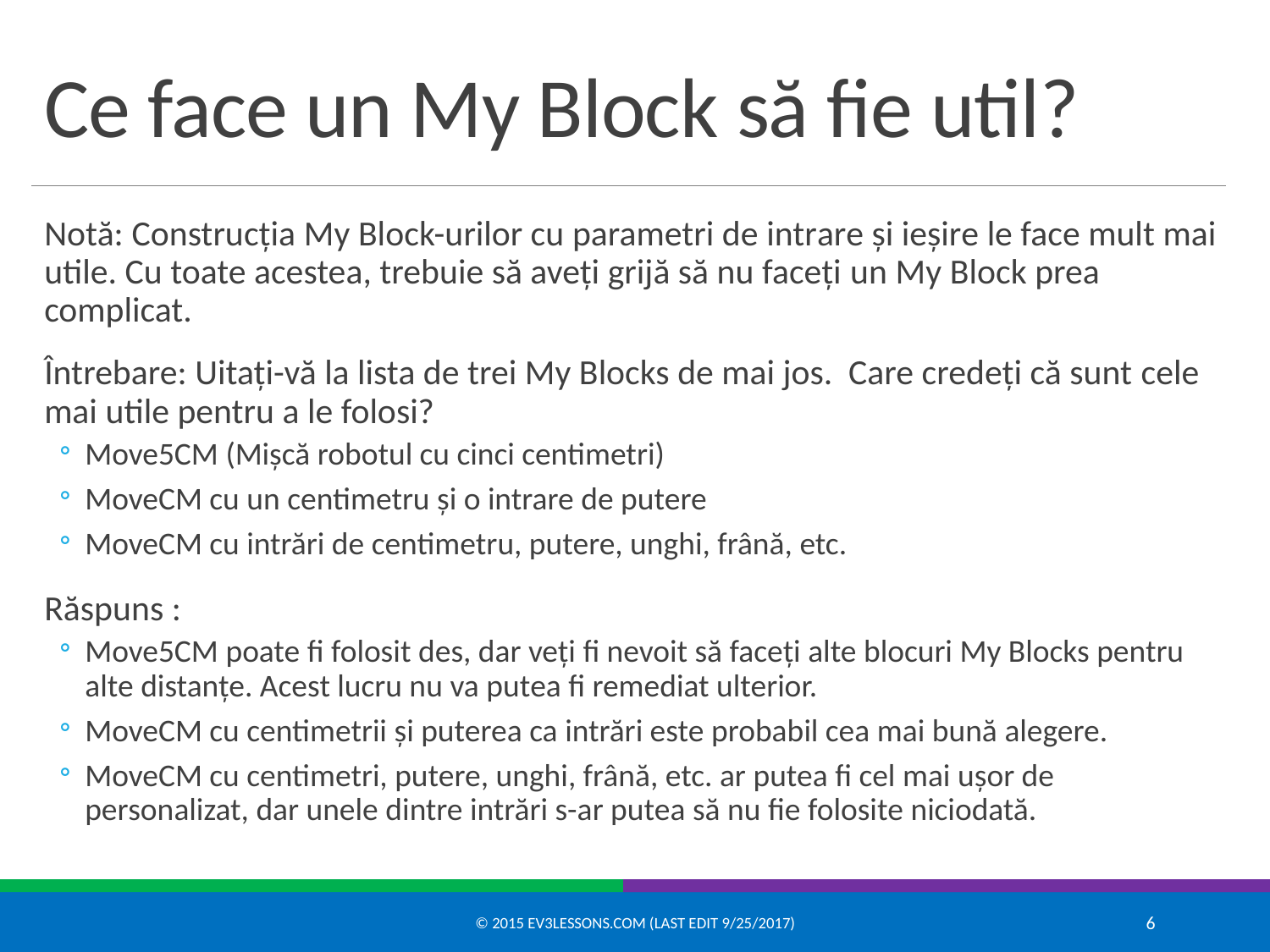

# Ce face un My Block să fie util?
Notă: Construcția My Block-urilor cu parametri de intrare și ieșire le face mult mai utile. Cu toate acestea, trebuie să aveți grijă să nu faceți un My Block prea complicat.
Întrebare: Uitați-vă la lista de trei My Blocks de mai jos.  Care credeți că sunt cele mai utile pentru a le folosi?
Move5CM (Mișcă robotul cu cinci centimetri)
MoveCM cu un centimetru și o intrare de putere
MoveCM cu intrări de centimetru, putere, unghi, frână, etc.
Răspuns :
Move5CM poate fi folosit des, dar veți fi nevoit să faceți alte blocuri My Blocks pentru alte distanțe. Acest lucru nu va putea fi remediat ulterior.
MoveCM cu centimetrii și puterea ca intrări este probabil cea mai bună alegere.
MoveCM cu centimetri, putere, unghi, frână, etc. ar putea fi cel mai ușor de personalizat, dar unele dintre intrări s-ar putea să nu fie folosite niciodată.
© 2015 EV3Lessons.com (Last Edit 9/25/2017)
6